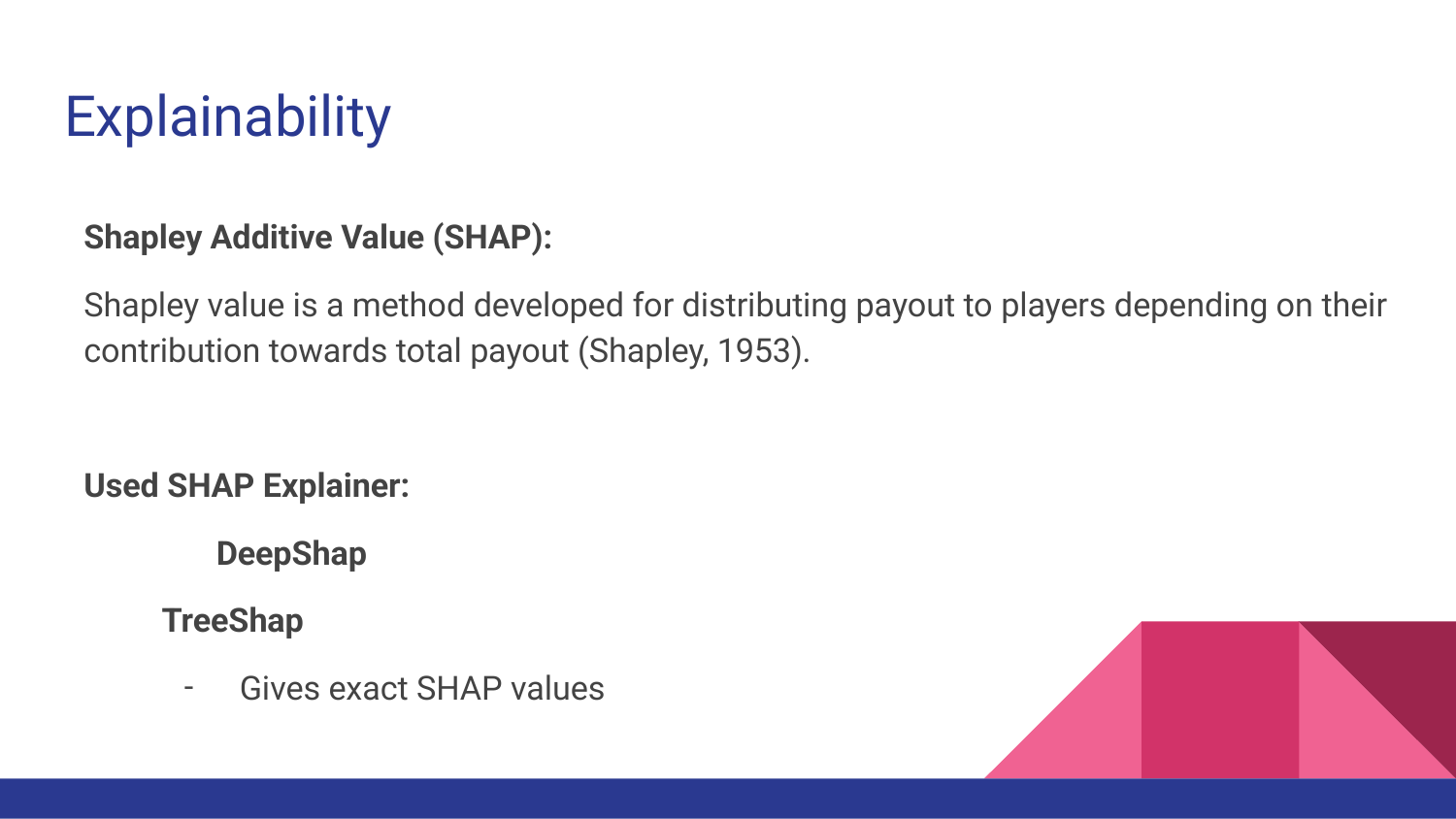

# Explainability
Shapley Additive Value (SHAP):
Shapley value is a method developed for distributing payout to players depending on their contribution towards total payout (Shapley, 1953).

Used SHAP Explainer:
	DeepShap
TreeShap
Gives exact SHAP values